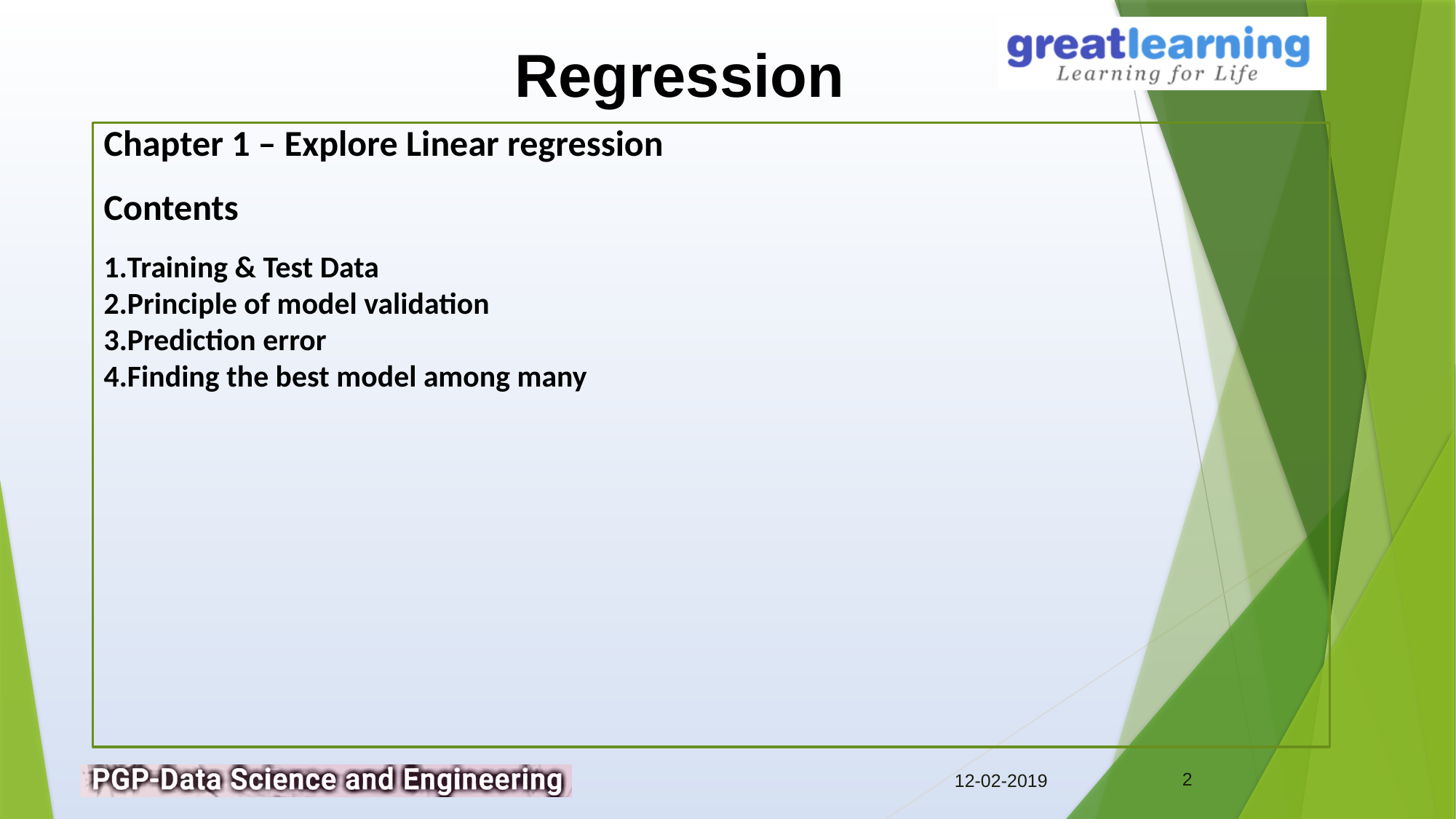

Chapter 1 – Explore Linear regression

Contents

Training & Test Data
Principle of model validation
Prediction error
Finding the best model among many

2
12-02-2019